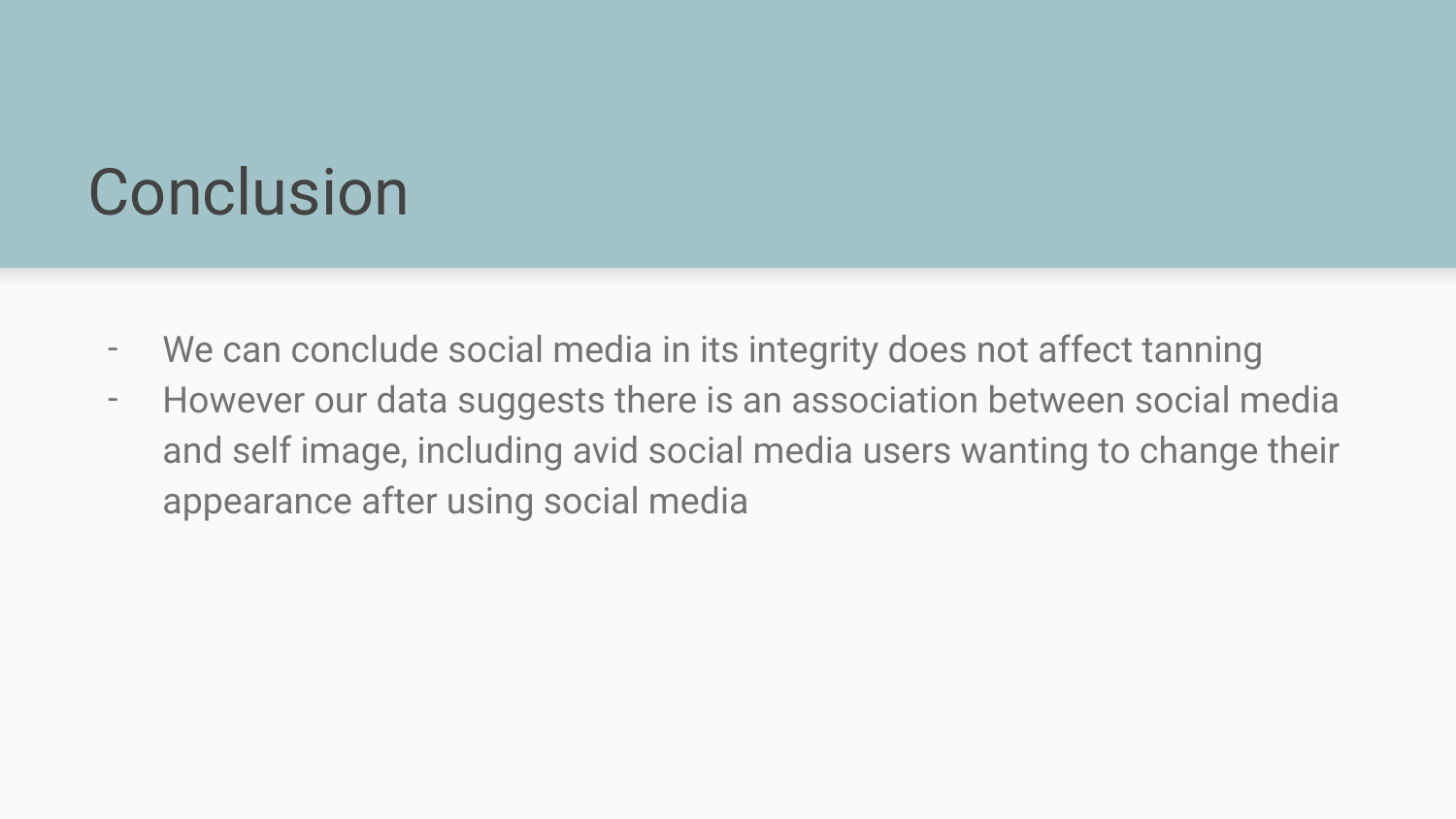

# Conclusion
We can conclude social media in its integrity does not affect tanning
However our data suggests there is an association between social media and self image, including avid social media users wanting to change their appearance after using social media